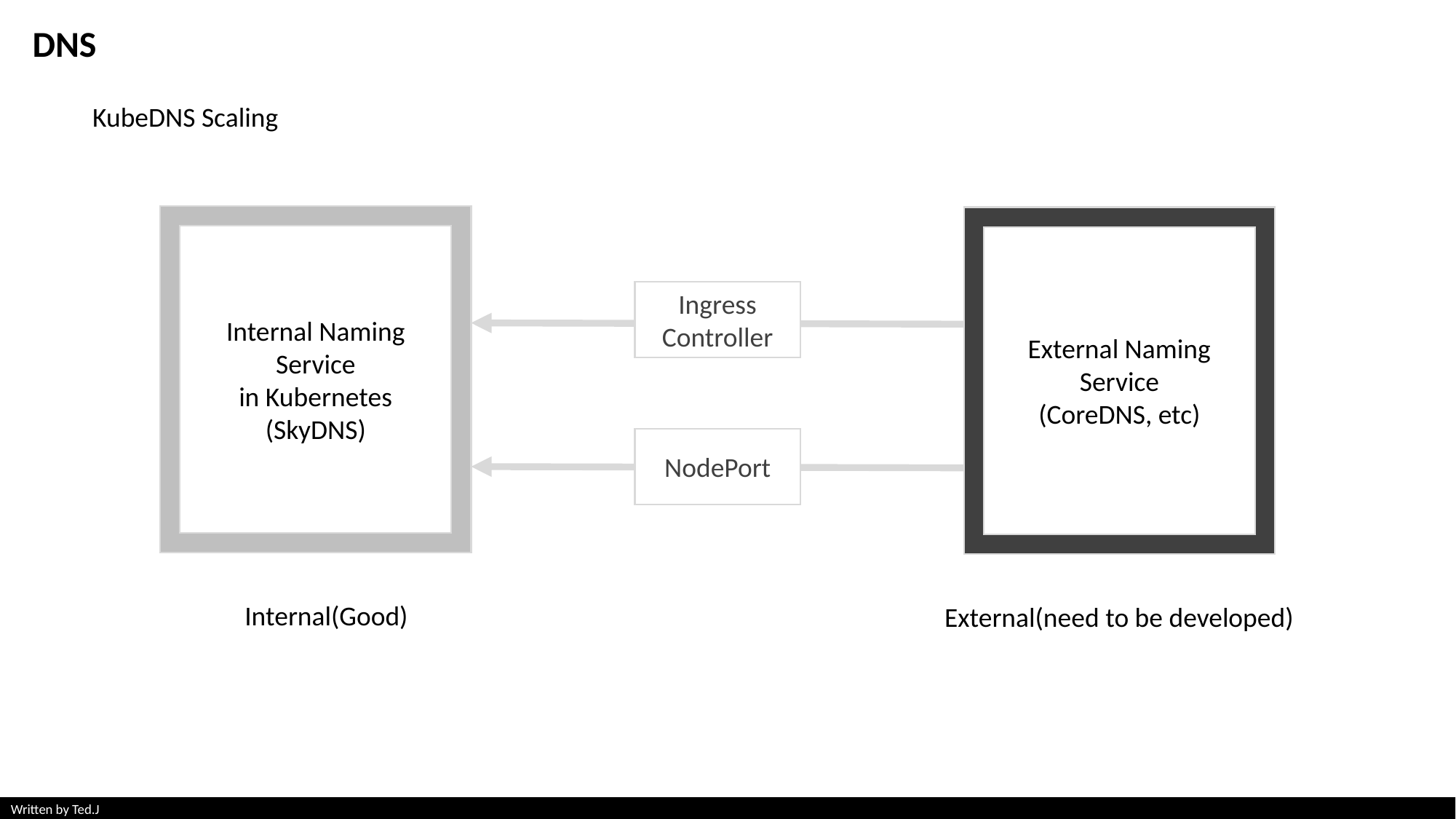

DNS
KubeDNS Scaling
Internal Naming Service
in Kubernetes
(SkyDNS)
External Naming
Service
(CoreDNS, etc)
Ingress
Controller
NodePort
Internal(Good)
External(need to be developed)